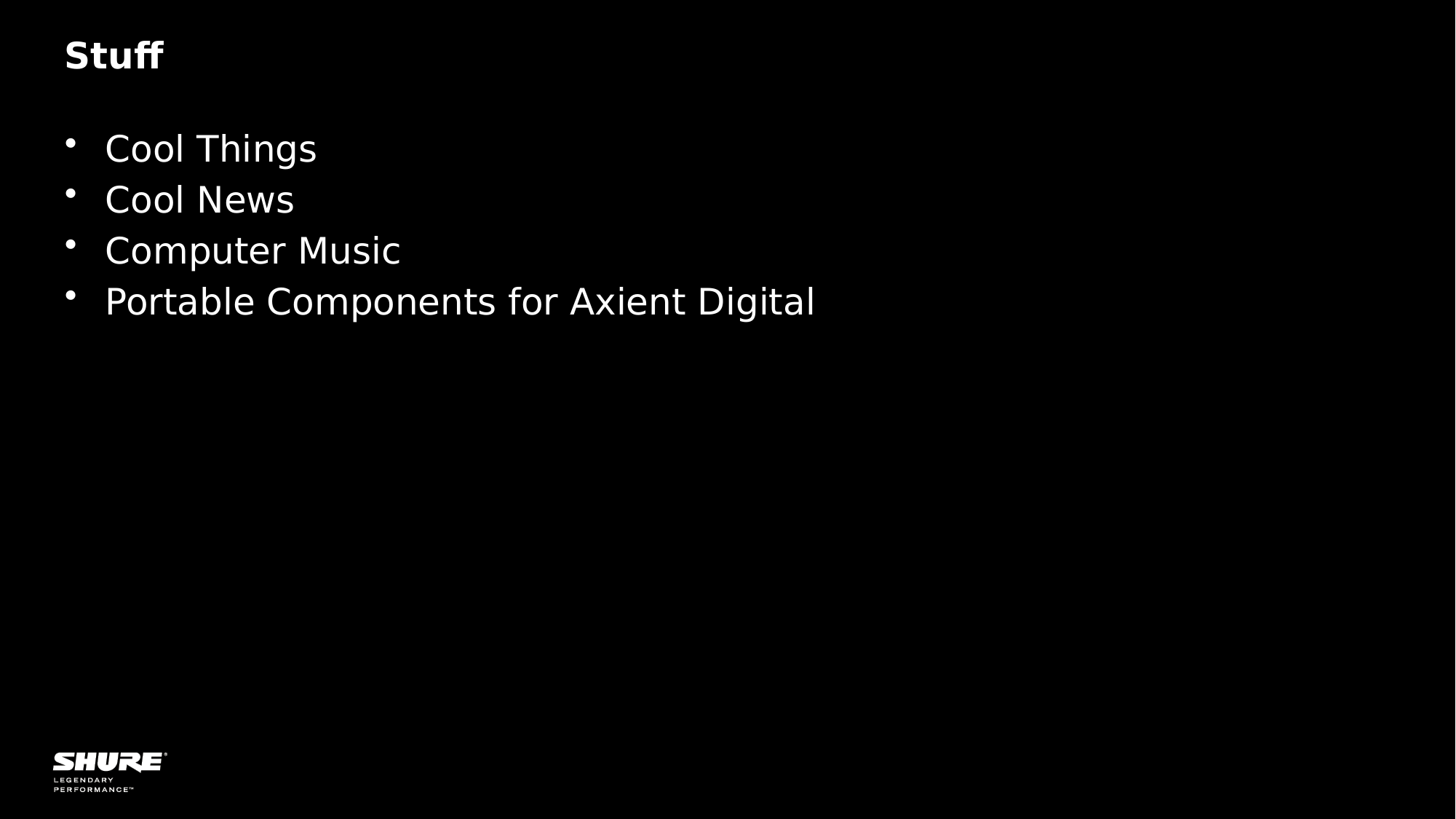

# Stuff
Cool Things
Cool News
Computer Music
Portable Components for Axient Digital